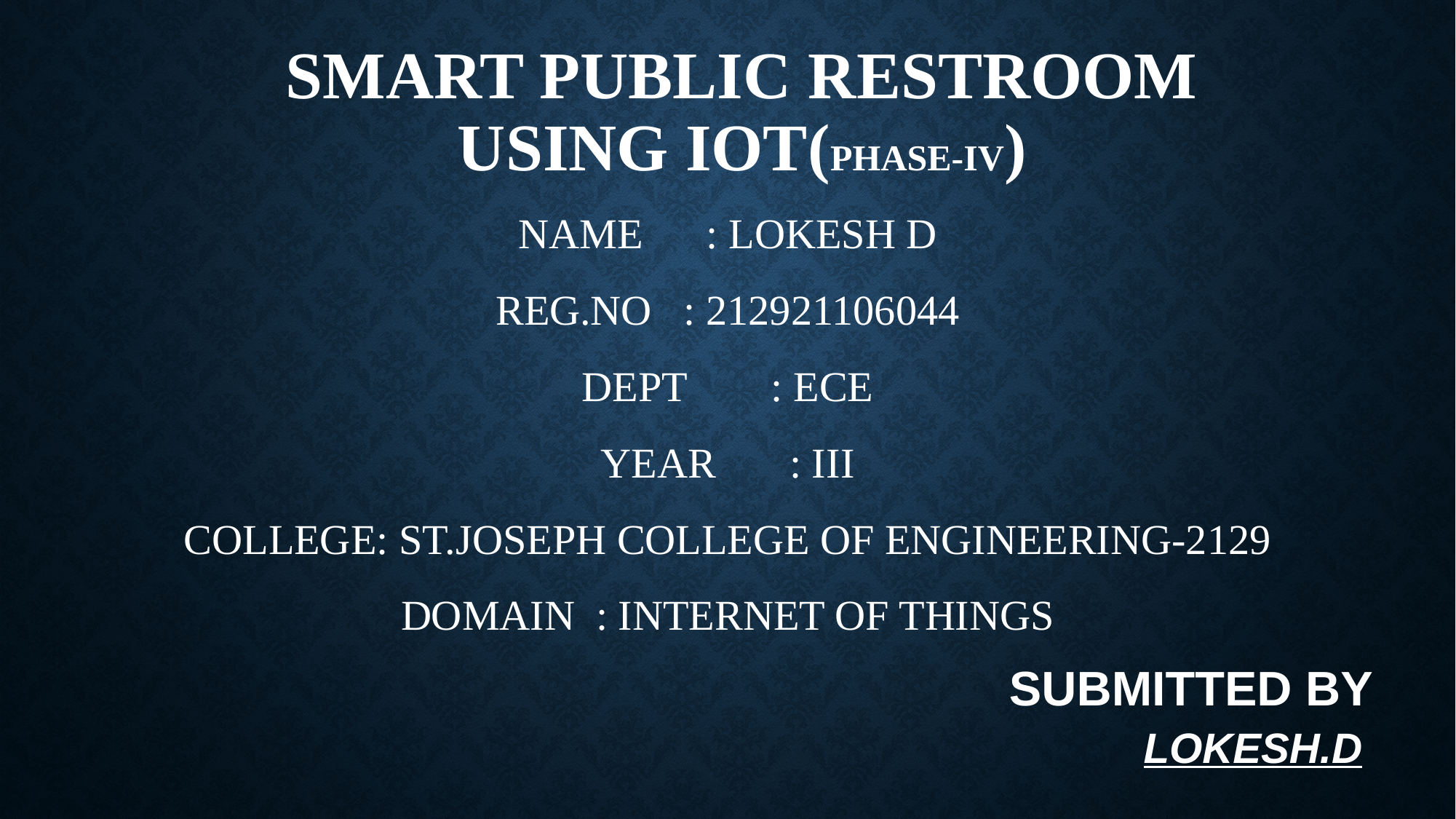

# SMART PUBLIC RESTROOM USING IOT(phase-iV)
NAME      : LOKESH D
REG.NO   : 212921106044
DEPT        : ECE
YEAR       : III
COLLEGE: ST.JOSEPH COLLEGE OF ENGINEERING-2129
DOMAIN  : INTERNET OF THINGS
SUBMITTED BY
 LOKESH.D